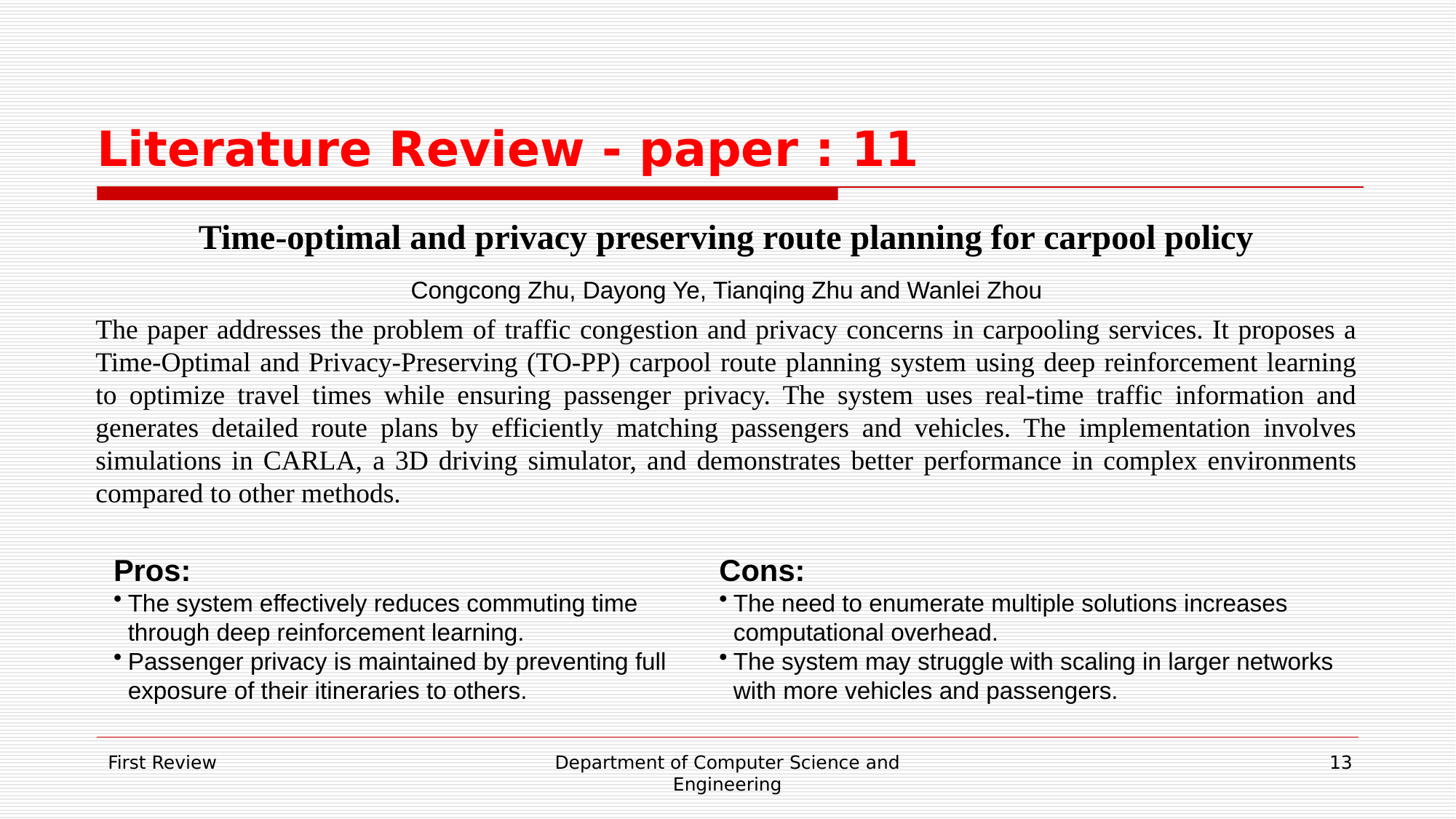

# Literature Review - paper : 11
Time‐optimal and privacy preserving route planning for carpool policy
Congcong Zhu, Dayong Ye, Tianqing Zhu and Wanlei Zhou
The paper addresses the problem of traffic congestion and privacy concerns in carpooling services. It proposes a Time-Optimal and Privacy-Preserving (TO-PP) carpool route planning system using deep reinforcement learning to optimize travel times while ensuring passenger privacy. The system uses real-time traffic information and generates detailed route plans by efficiently matching passengers and vehicles. The implementation involves simulations in CARLA, a 3D driving simulator, and demonstrates better performance in complex environments compared to other methods.
Pros:
The system effectively reduces commuting time through deep reinforcement learning.
Passenger privacy is maintained by preventing full exposure of their itineraries to others.
Cons:
The need to enumerate multiple solutions increases computational overhead.
The system may struggle with scaling in larger networks with more vehicles and passengers.
First Review
Department of Computer Science and Engineering
13